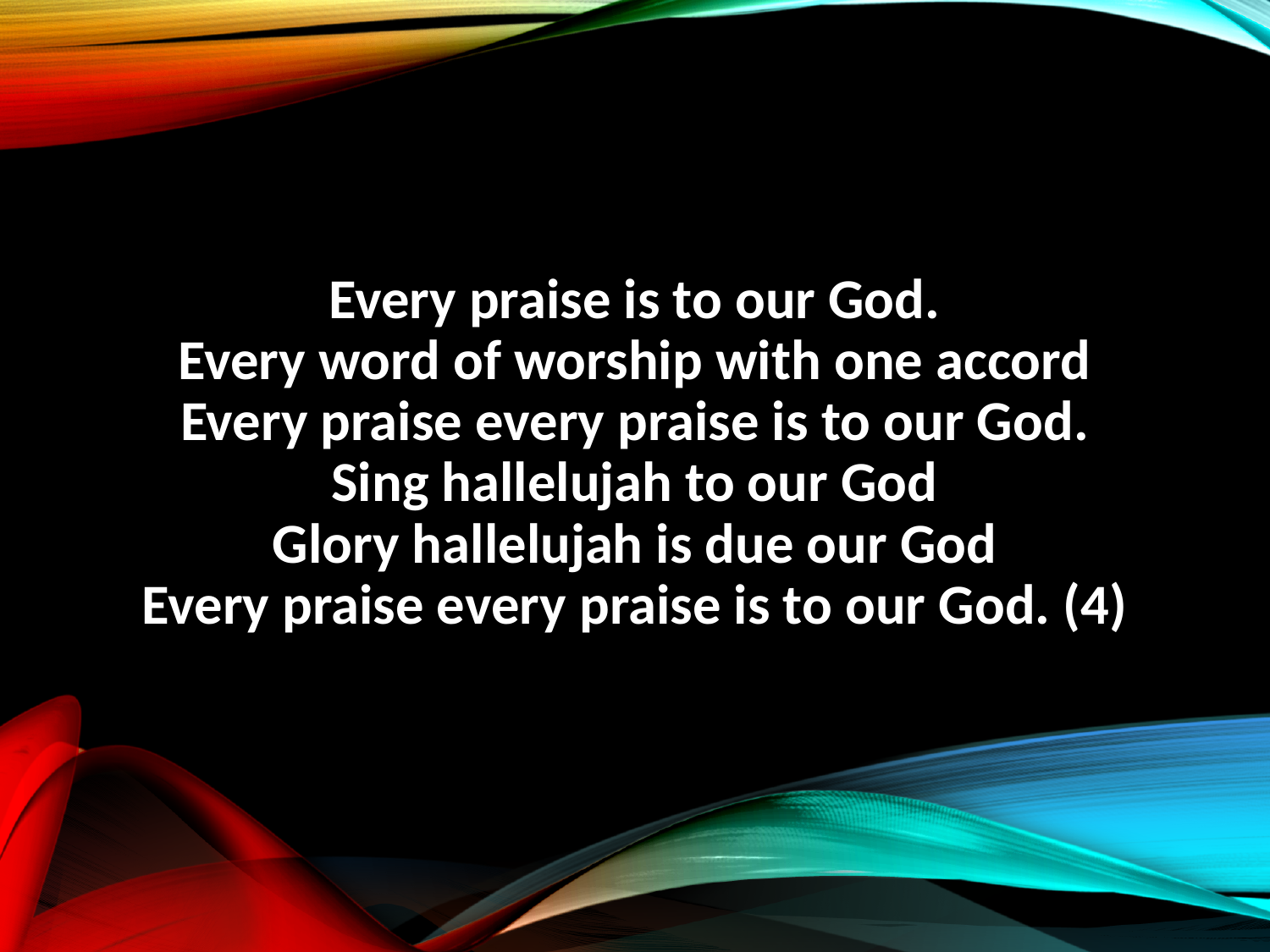

Every praise is to our God.
Every word of worship with one accord
Every praise every praise is to our God.
Sing hallelujah to our God
Glory hallelujah is due our God
Every praise every praise is to our God. (4)